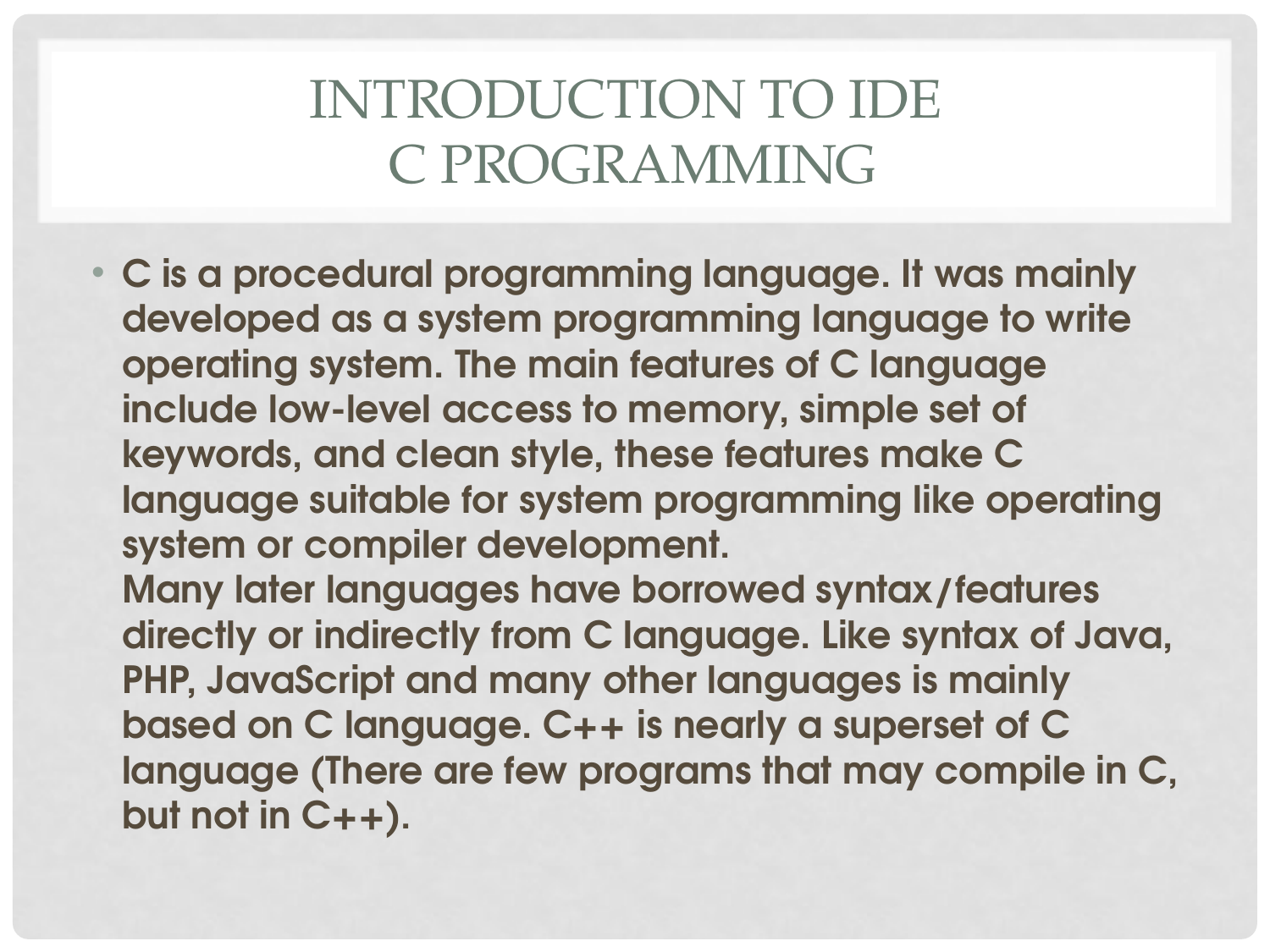

# Introduction To IDE C Programming
C is a procedural programming language. It was mainly developed as a system programming language to write operating system. The main features of C language include low-level access to memory, simple set of keywords, and clean style, these features make C language suitable for system programming like operating system or compiler development.
Many later languages have borrowed syntax/features directly or indirectly from C language. Like syntax of Java, PHP, JavaScript and many other languages is mainly based on C language. C++ is nearly a superset of C language (There are few programs that may compile in C, but not in C++).